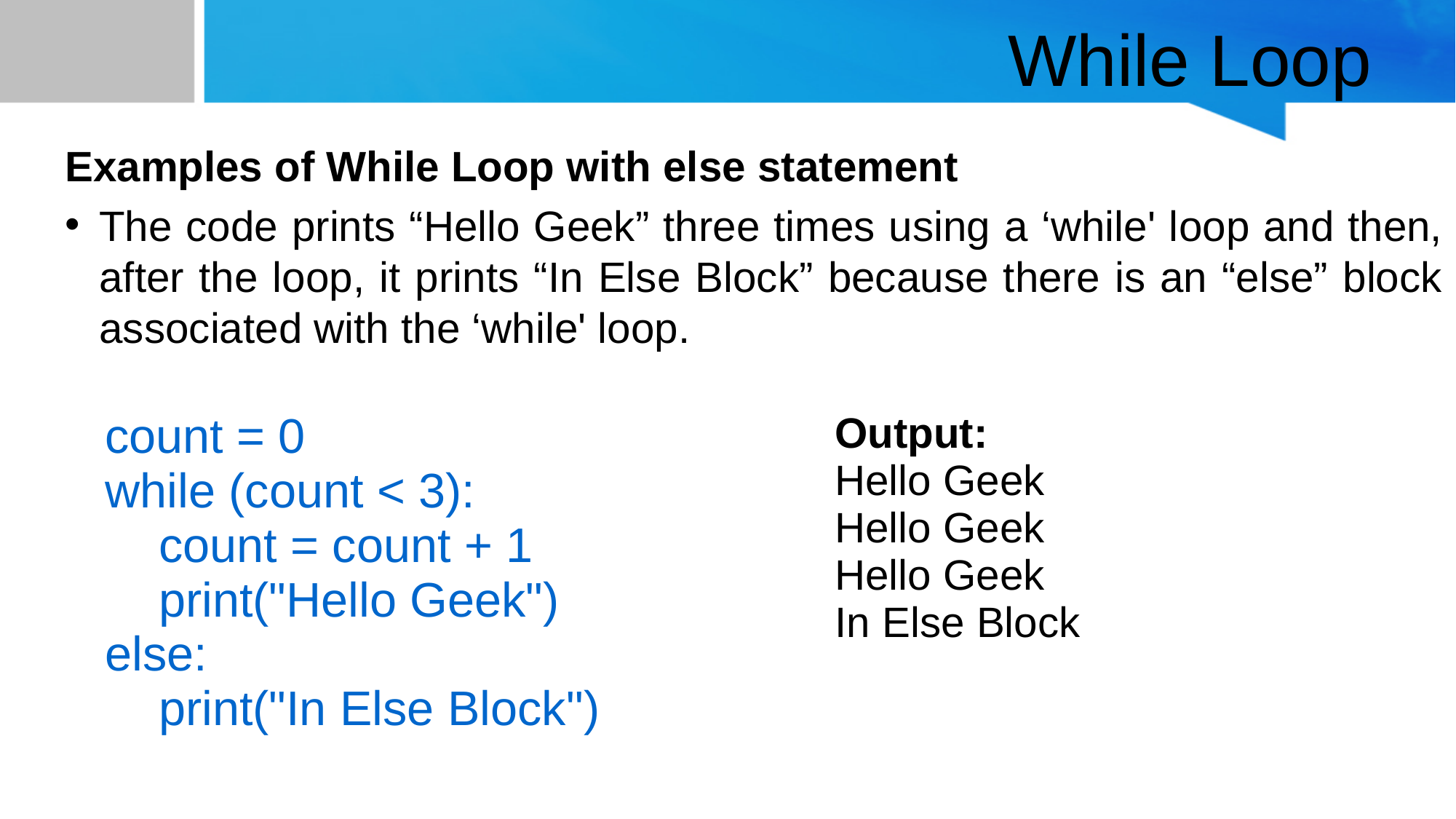

# While Loop
Examples of While Loop with else statement
The code prints “Hello Geek” three times using a ‘while' loop and then, after the loop, it prints “In Else Block” because there is an “else” block associated with the ‘while' loop.
| count = 0 while (count < 3): count = count + 1 print("Hello Geek") else: print("In Else Block") | Output: Hello Geek Hello Geek Hello Geek In Else Block |
| --- | --- |